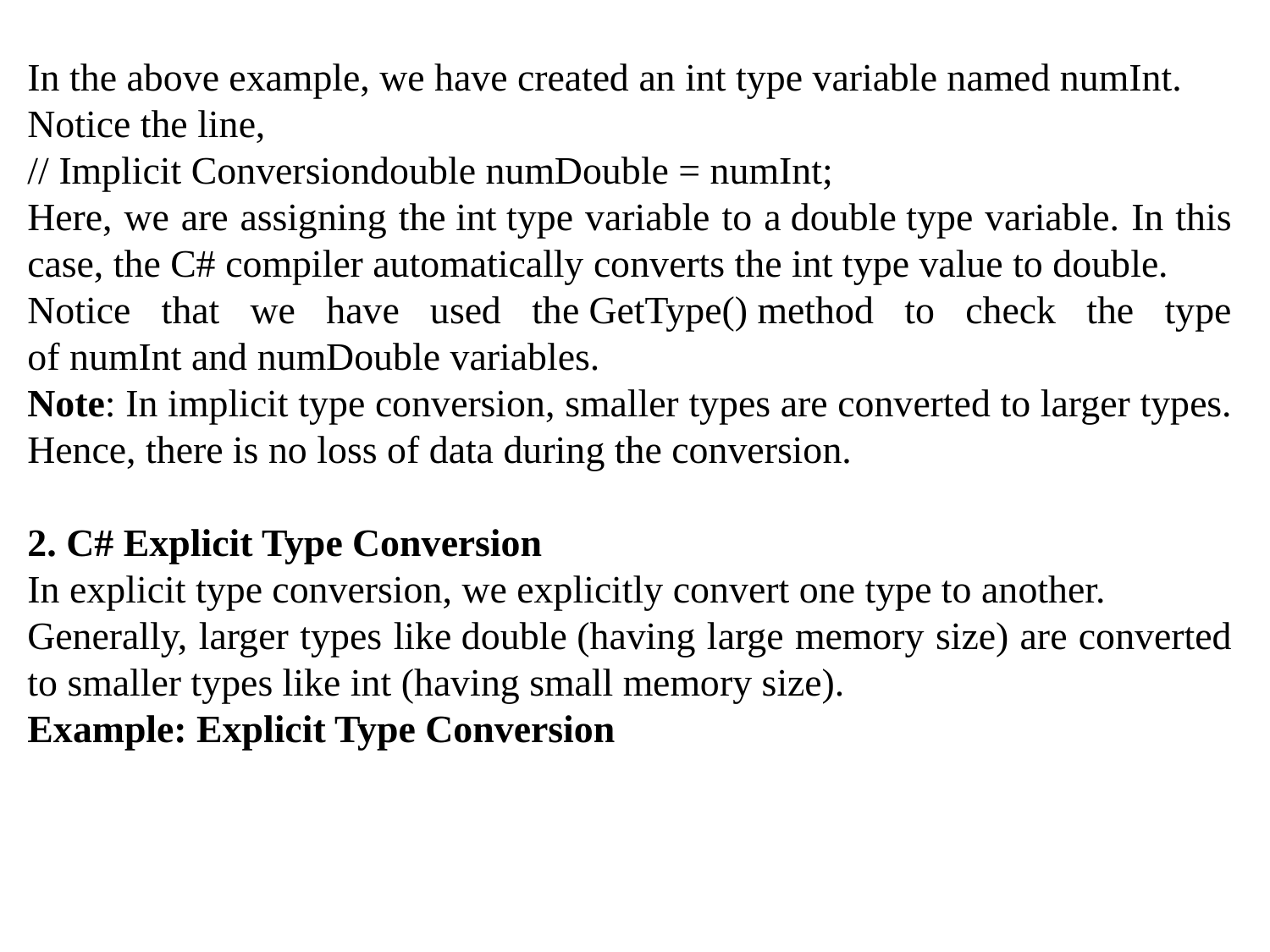

In the above example, we have created an int type variable named numInt.
Notice the line,
// Implicit Conversiondouble numDouble = numInt;
Here, we are assigning the int type variable to a double type variable. In this case, the C# compiler automatically converts the int type value to double.
Notice that we have used the GetType() method to check the type of numInt and numDouble variables.
Note: In implicit type conversion, smaller types are converted to larger types. Hence, there is no loss of data during the conversion.

2. C# Explicit Type Conversion
In explicit type conversion, we explicitly convert one type to another.
Generally, larger types like double (having large memory size) are converted to smaller types like int (having small memory size).
Example: Explicit Type Conversion